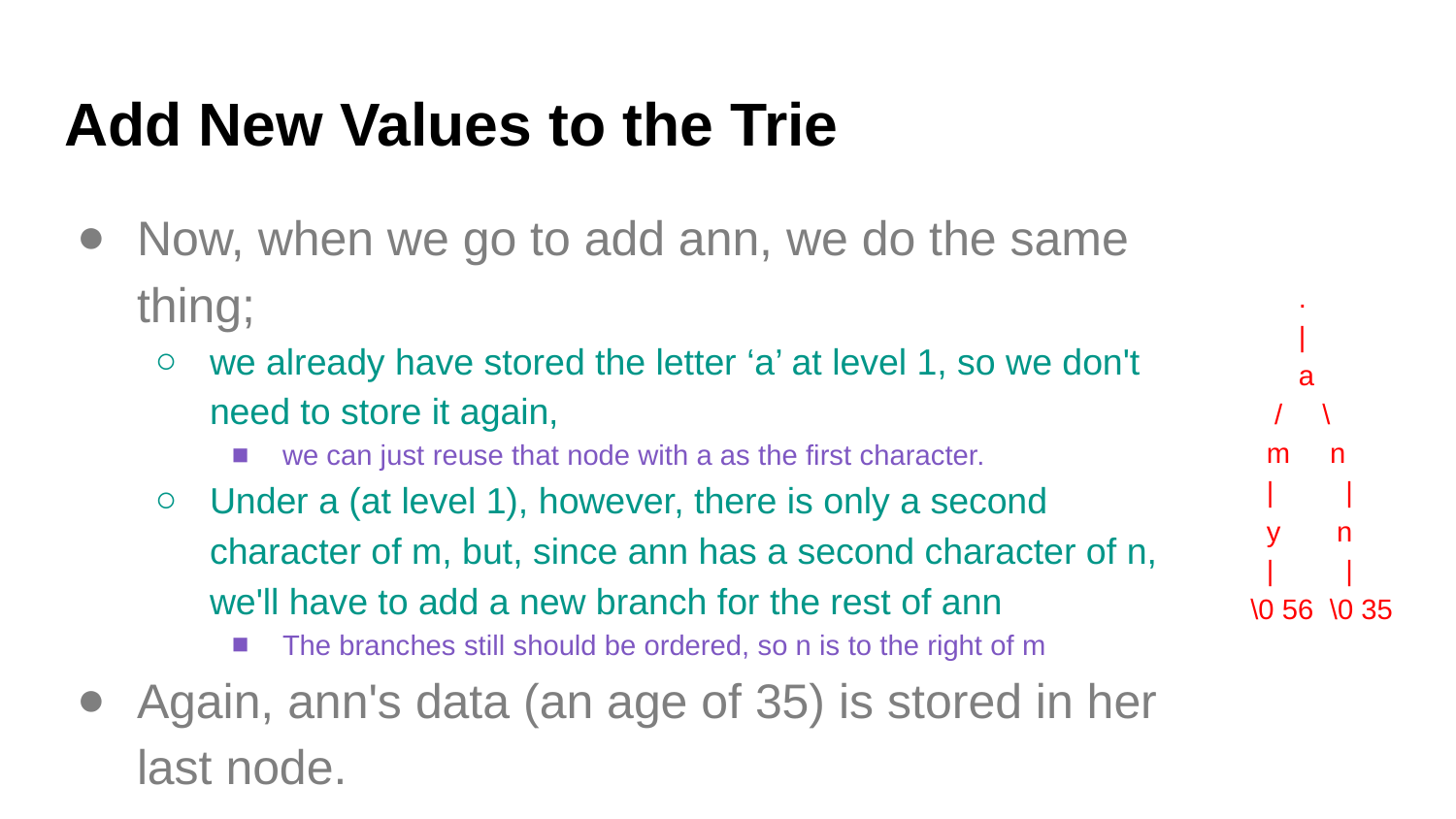

# Add New Values to the Trie
Now, when we go to add ann, we do the same thing;
we already have stored the letter ‘a’ at level 1, so we don't need to store it again,
we can just reuse that node with a as the first character.
Under a (at level 1), however, there is only a second character of m, but, since ann has a second character of n, we'll have to add a new branch for the rest of ann
The branches still should be ordered, so n is to the right of m
Again, ann's data (an age of 35) is stored in her last node.
      .
      |
      a
   /     \
  m     n
  |         |
  y       n
  |         |
\0 56  \0 35